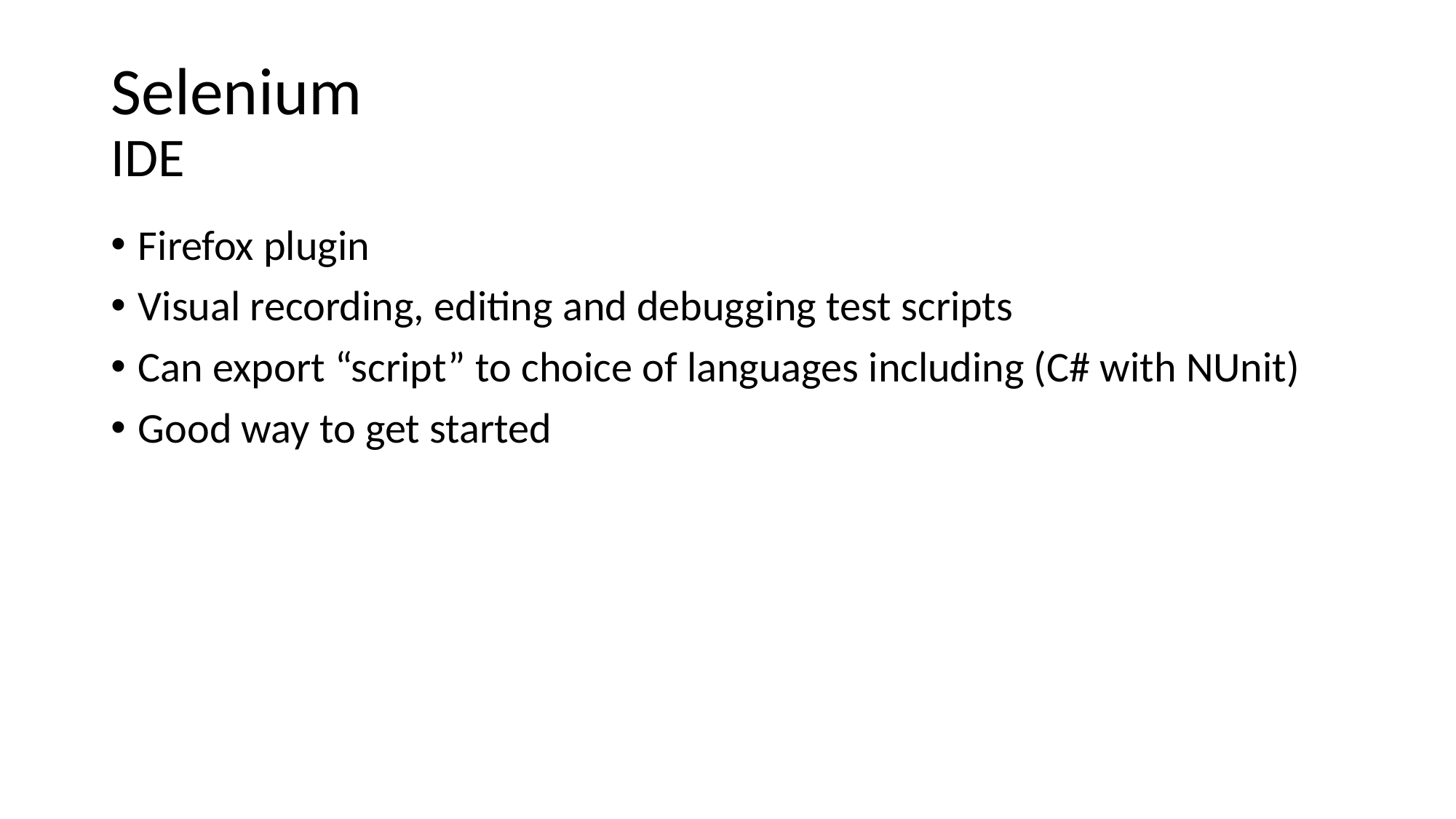

# Selenium IDE
Firefox plugin
Visual recording, editing and debugging test scripts
Can export “script” to choice of languages including (C# with NUnit)
Good way to get started